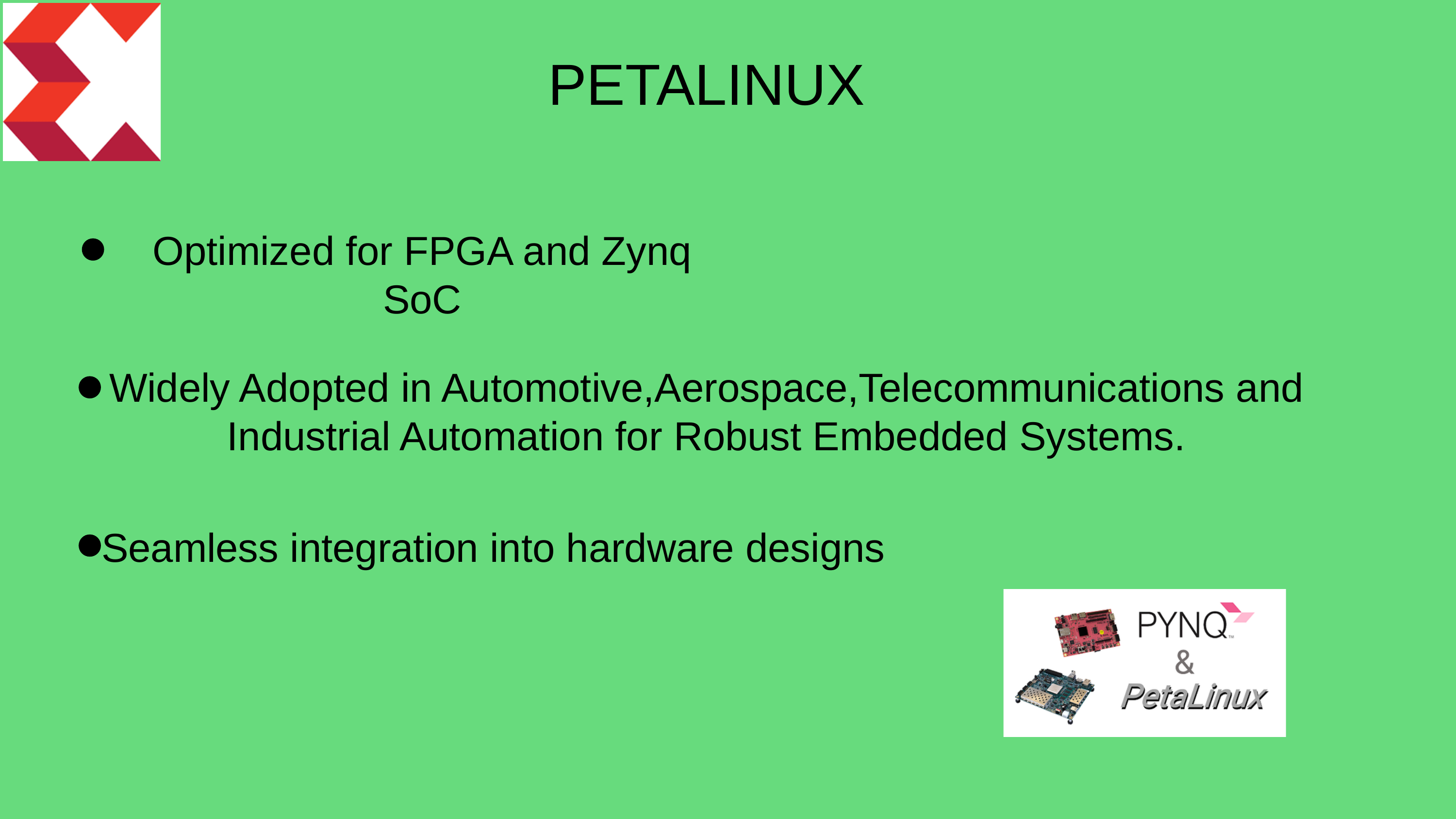

PETALINUX
Optimized for FPGA and Zynq SoC

Widely Adopted in Automotive,Aerospace,Telecommunications and Industrial Automation for Robust Embedded Systems.

Seamless integration into hardware designs